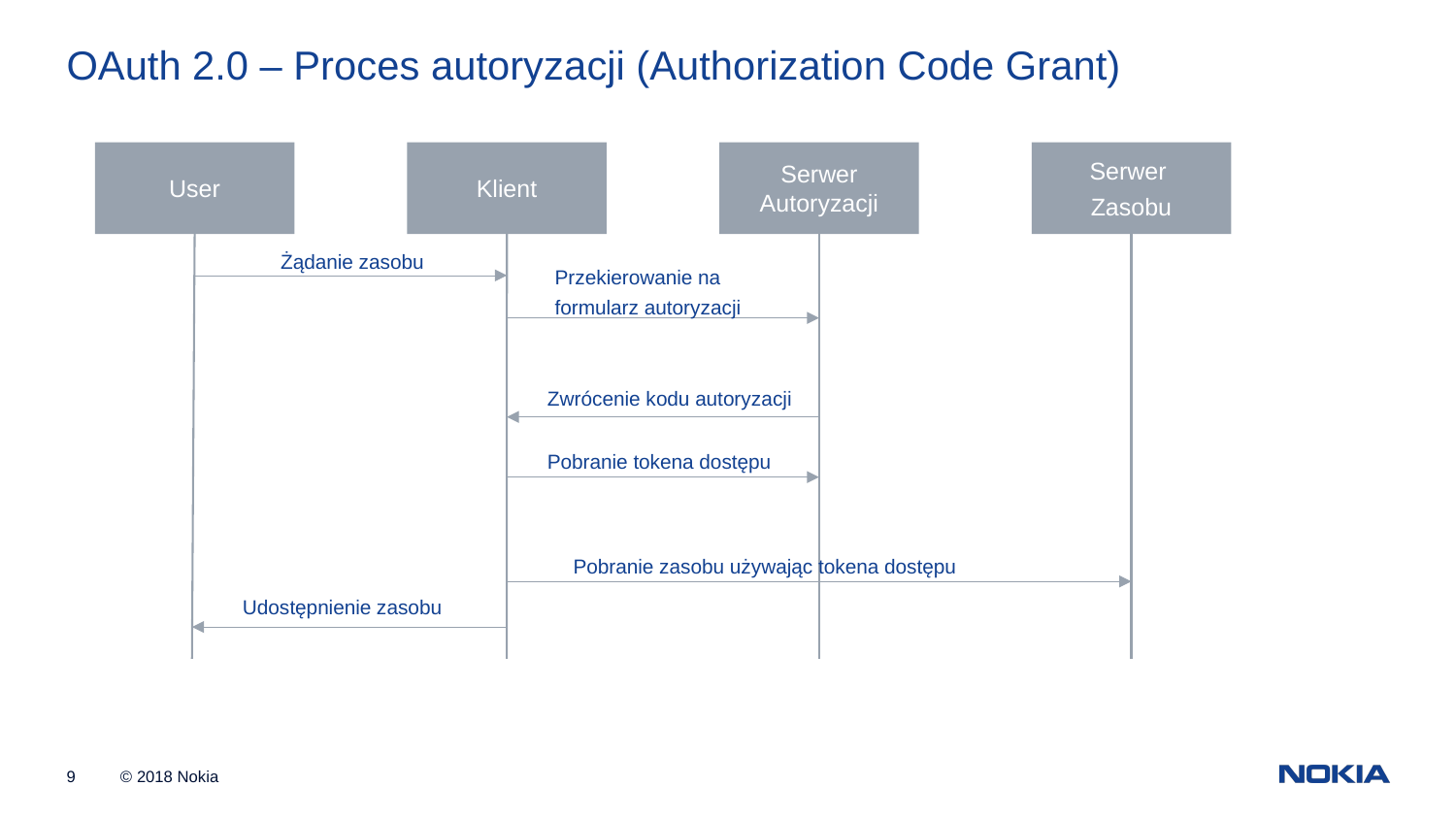

OAuth 2.0 – Proces autoryzacji (Authorization Code Grant)

Serwer
Zasobu
Klient
Serwer Autoryzacji
User
Żądanie zasobu
Przekierowanie na
formularz autoryzacji
Zwrócenie kodu autoryzacji
Pobranie tokena dostępu
Pobranie zasobu używając tokena dostępu
Udostępnienie zasobu